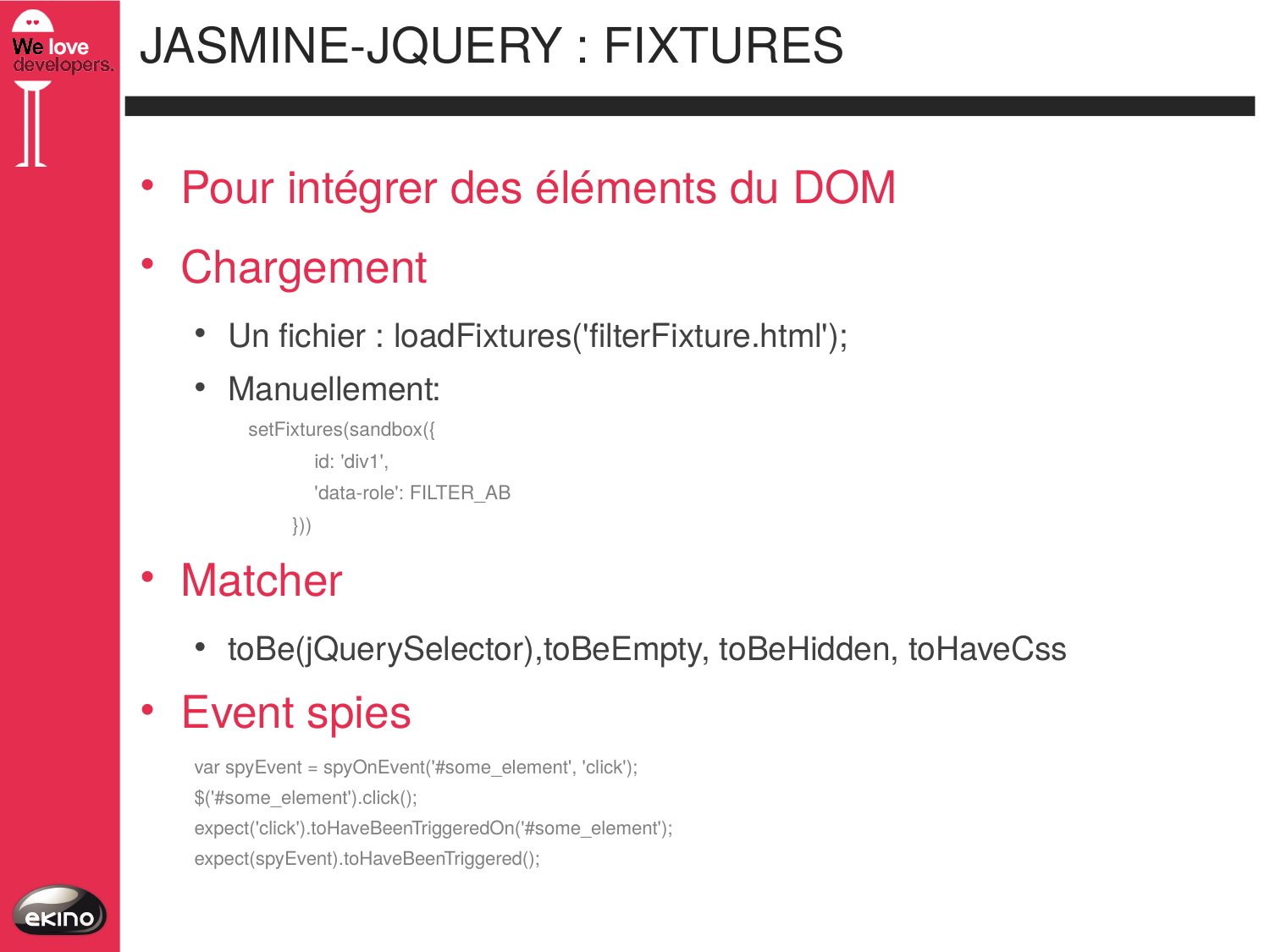

# JASMINE-JQUERY : FIXTURES
Pour intégrer des éléments du DOM
Chargement
Un fichier : loadFixtures('filterFixture.html');
Manuellement:
setFixtures(sandbox({
            id: 'div1',
            'data-role': FILTER_AB
        }))
Matcher
toBe(jQuerySelector),toBeEmpty, toBeHidden, toHaveCss
Event spies
var spyEvent = spyOnEvent('#some_element', 'click');
$('#some_element').click();
expect('click').toHaveBeenTriggeredOn('#some_element');
expect(spyEvent).toHaveBeenTriggered();